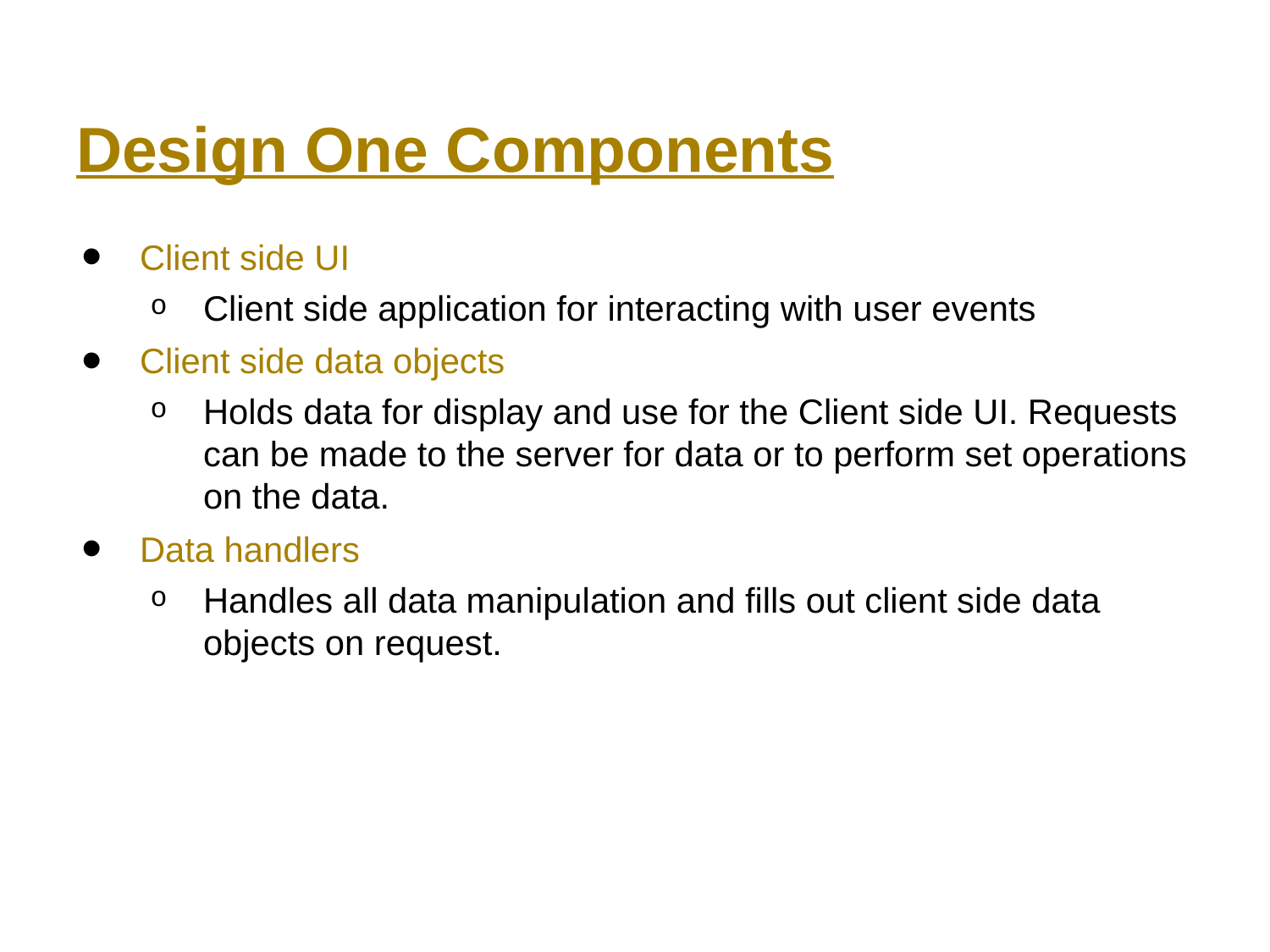

Design One Components
Client side UI
Client side application for interacting with user events
Client side data objects
Holds data for display and use for the Client side UI. Requests can be made to the server for data or to perform set operations on the data.
Data handlers
Handles all data manipulation and fills out client side data objects on request.